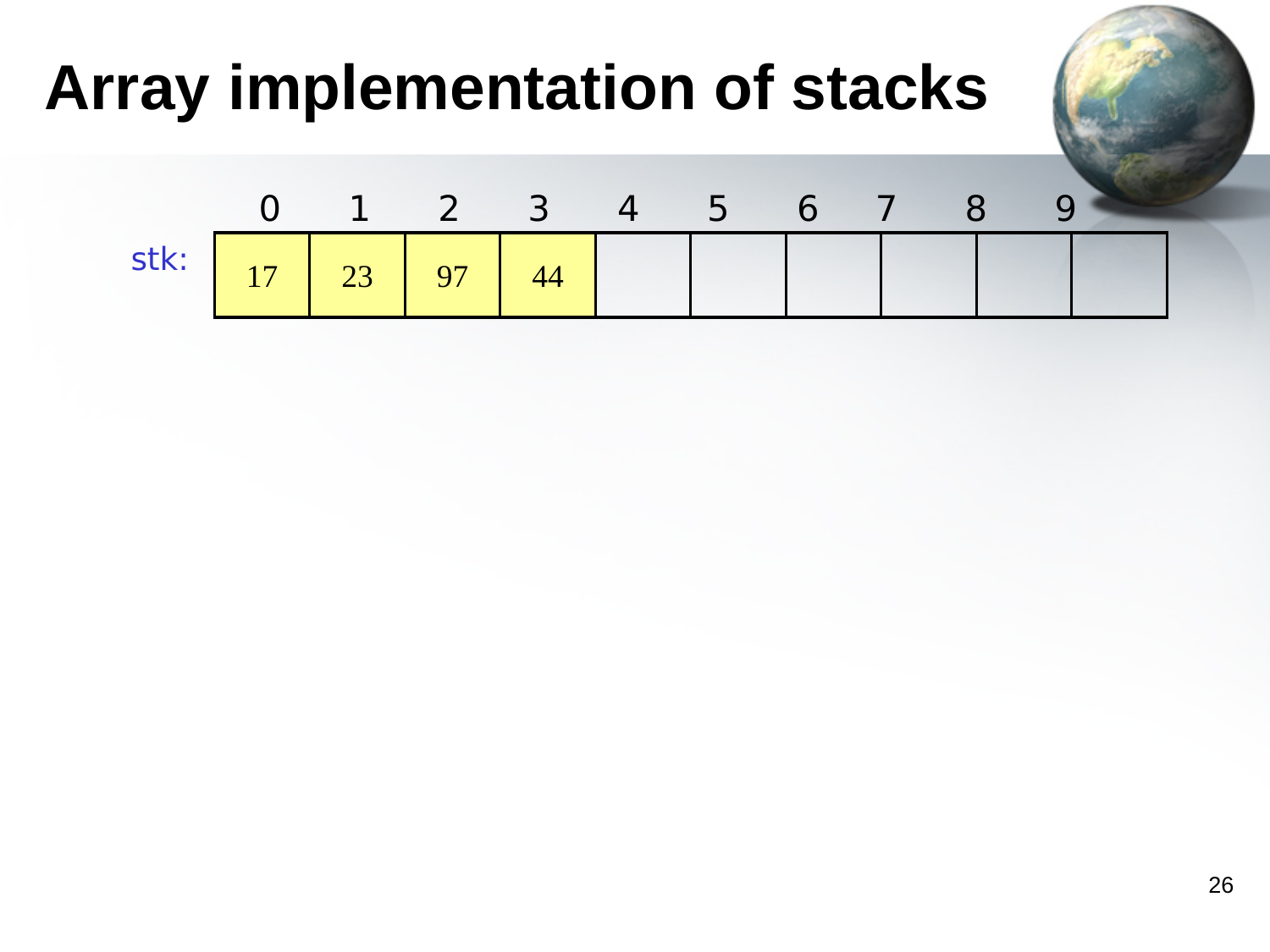

# Array implementation of stacks
0      1      2      3      4      5      6     7      8      9
stk:
17
23
97
44

26